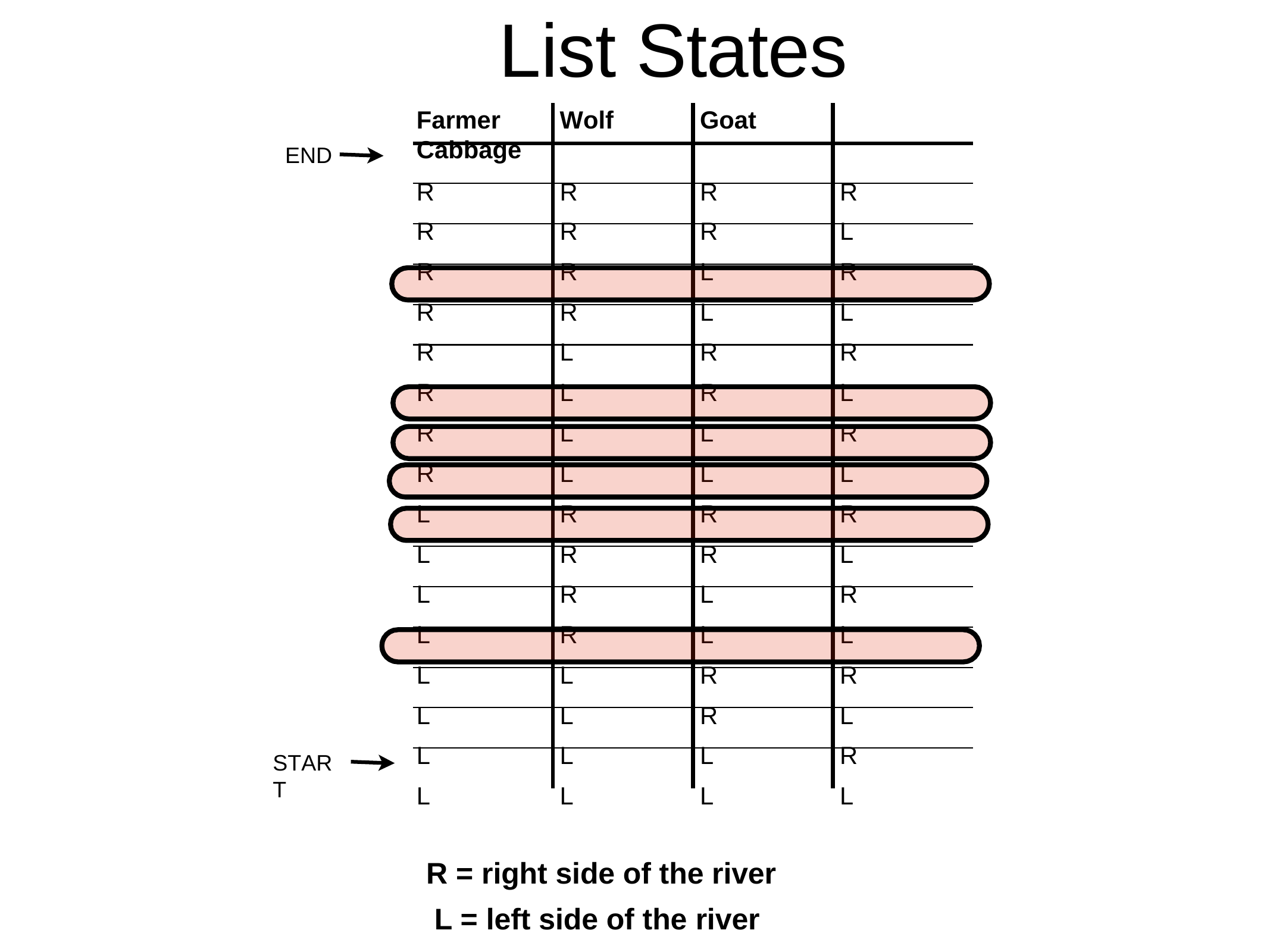

# List States
Farmer	Wolf	Goat	Cabbage
R	R	R	R
R	R	R	L
R	R	L	R
R	R	L	L
R	L	R	R
R	L	R	L
R	L	L	R
R	L	L	L
L	R	R	R
L	R	R	L
L	R	L	R
L	R	L	L
L	L	R	R
L	L	R	L
L	L	L	R
L	L	L	L

END

START

R = right side of the river  L = left side of the river